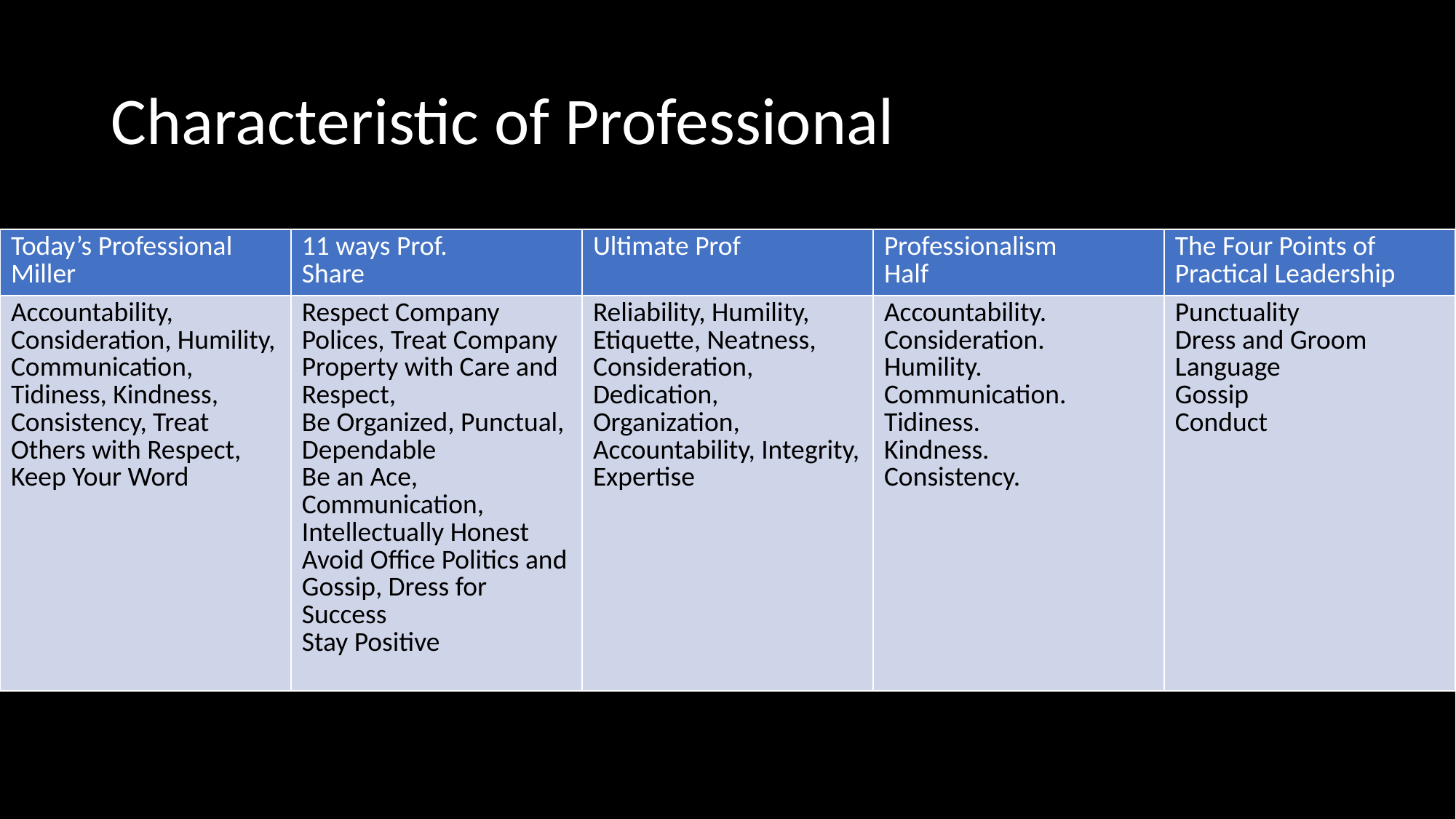

# Characteristic of Professional
| Today’s Professional Miller | 11 ways Prof. Share | Ultimate Prof | Professionalism Half | The Four Points of Practical Leadership |
| --- | --- | --- | --- | --- |
| Accountability, Consideration, Humility, Communication, Tidiness, Kindness, Consistency, Treat Others with Respect, Keep Your Word | Respect Company Polices, Treat Company Property with Care and Respect, Be Organized, Punctual, Dependable Be an Ace, Communication, Intellectually Honest Avoid Office Politics and Gossip, Dress for Success Stay Positive | Reliability, Humility, Etiquette, Neatness, Consideration, Dedication, Organization, Accountability, Integrity, Expertise | Accountability. Consideration. Humility. Communication. Tidiness. Kindness. Consistency. | Punctuality Dress and Groom Language Gossip Conduct |